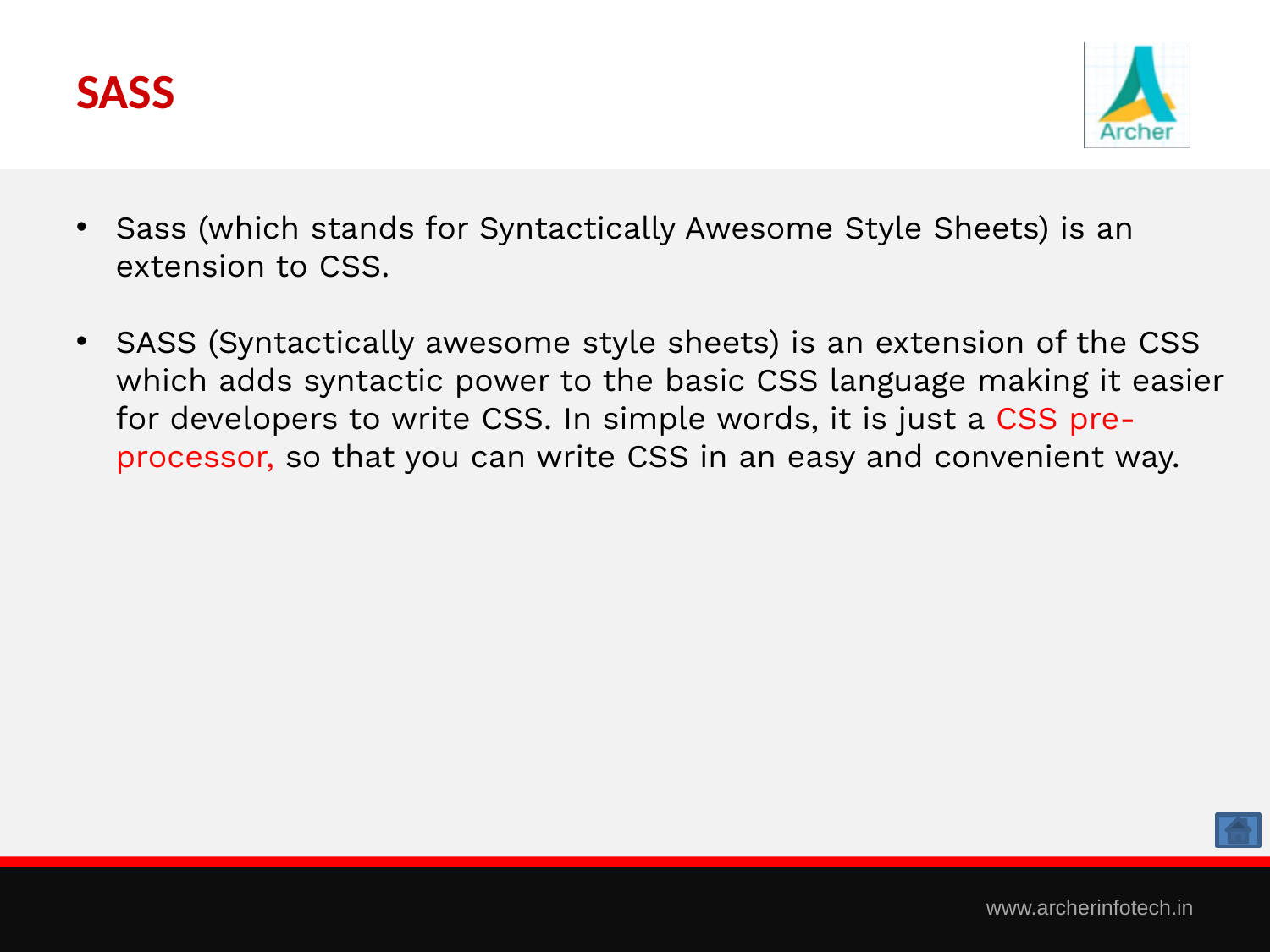

# SASS
Sass (which stands for Syntactically Awesome Style Sheets) is an extension to CSS.

SASS (Syntactically awesome style sheets) is an extension of the CSS which adds syntactic power to the basic CSS language making it easier for developers to write CSS. In simple words, it is just a CSS pre-processor, so that you can write CSS in an easy and convenient way.